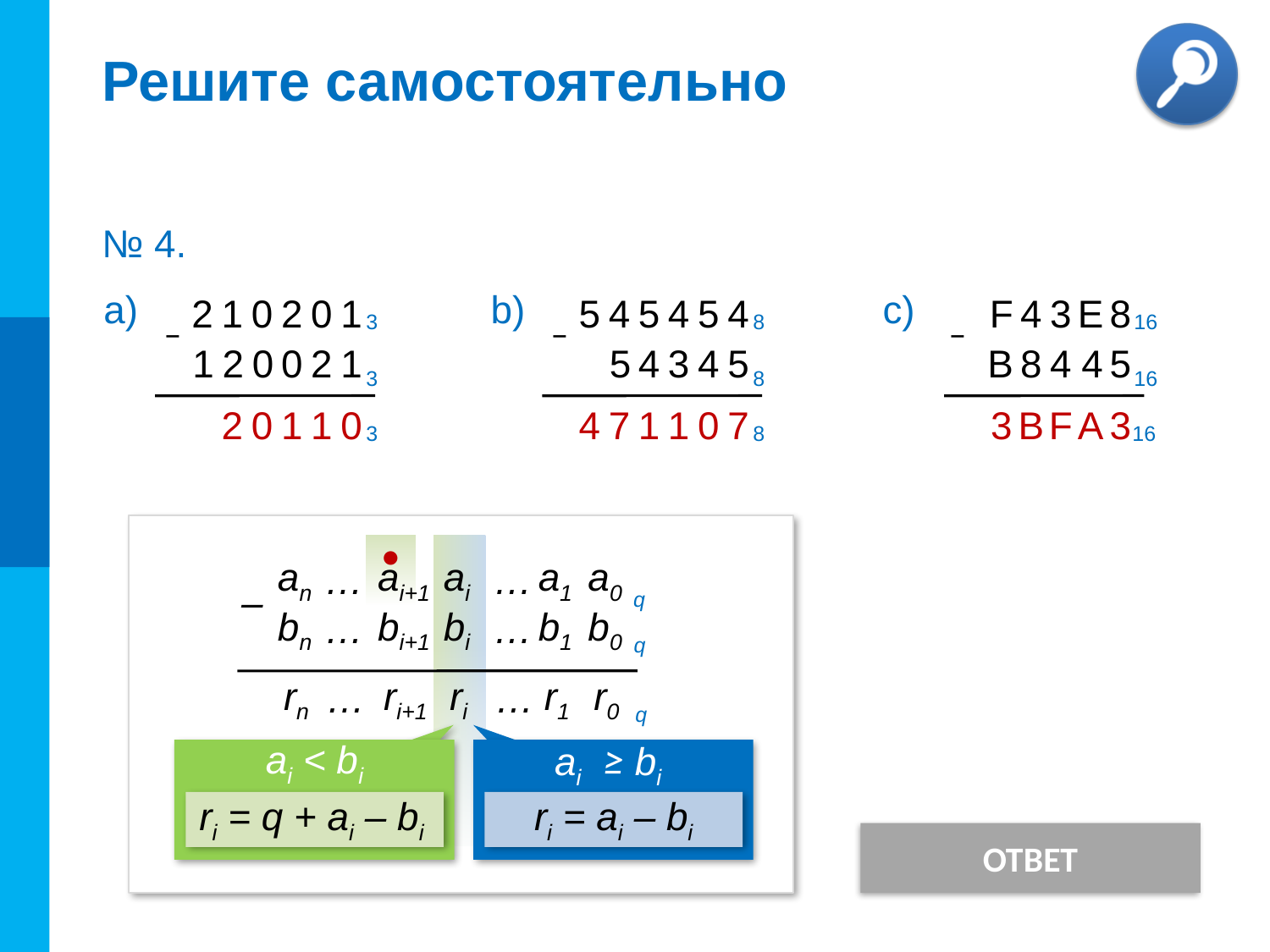

# Решите самостоятельно
№ 4.

а)

2
0
2
0
1
1
–
1
2
1

2

0
0

3
3
b)

5
5
4
5
4
4
–
5
4

4
3

5
8
8
c)

4
3
E
8
F
–
5
4
B
8
4

16
16

2
0
1
1
0
4
7
1
1
0
7
3
B
F
A
3
3
8
16

●

an
…
ai+1
ai
…
a1
a0
q
–
bn
…
bi+1
bi
…
b1
b0
q
rn
…
ri+1
ri
…
r1
r0
q

ai < bi
ri = q + ai – bi

ai  ≥ bi
ri = ai – bi
ОТВЕТ